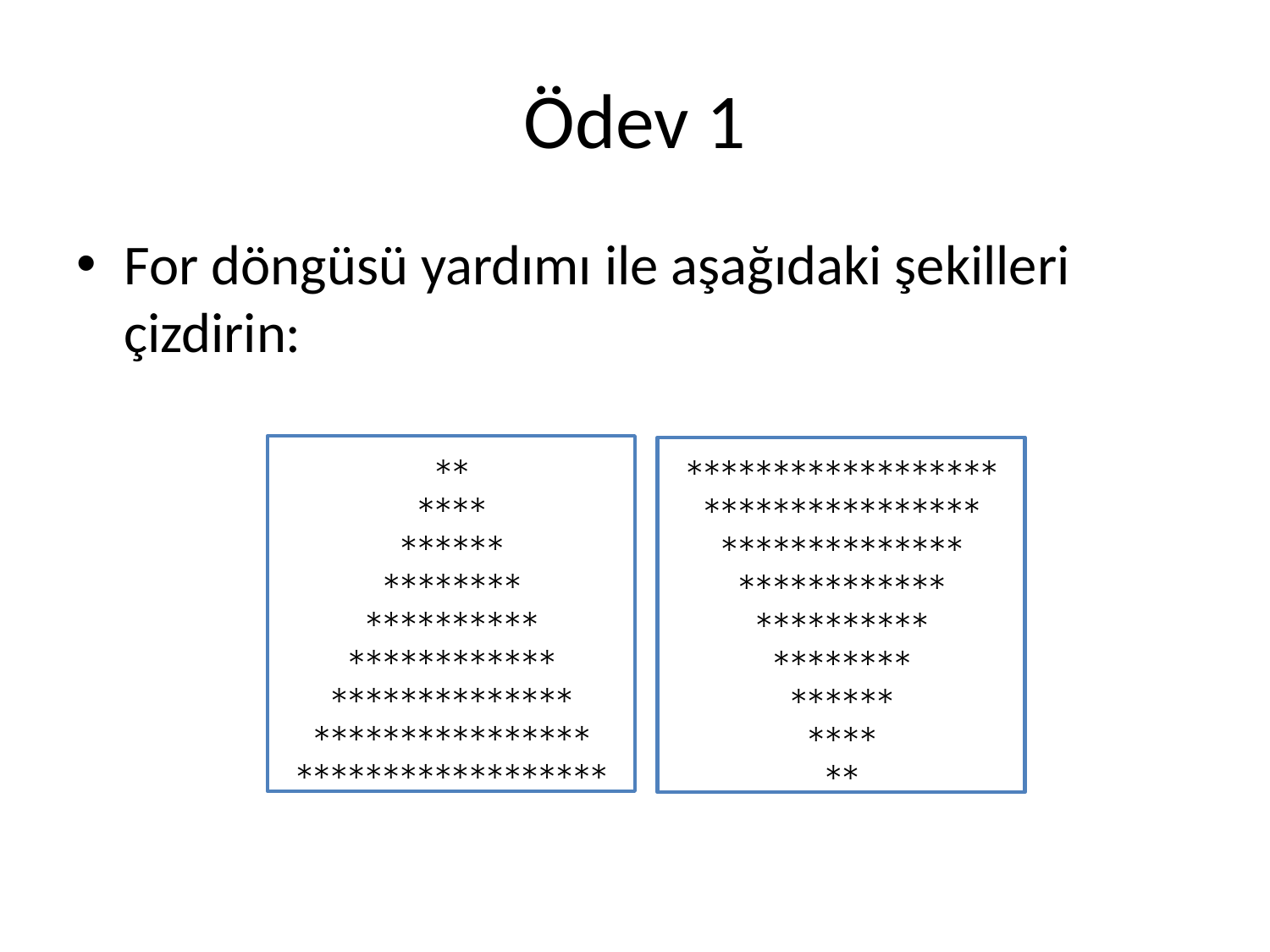

# Ödev 1
For döngüsü yardımı ile aşağıdaki şekilleri çizdirin:
         **
        ****
       ******
      ********
     **********
    ************
   **************
  ****************
 ******************
 ******************
  ****************
   **************
    ************
     **********
      ********
       ******
        ****
         **